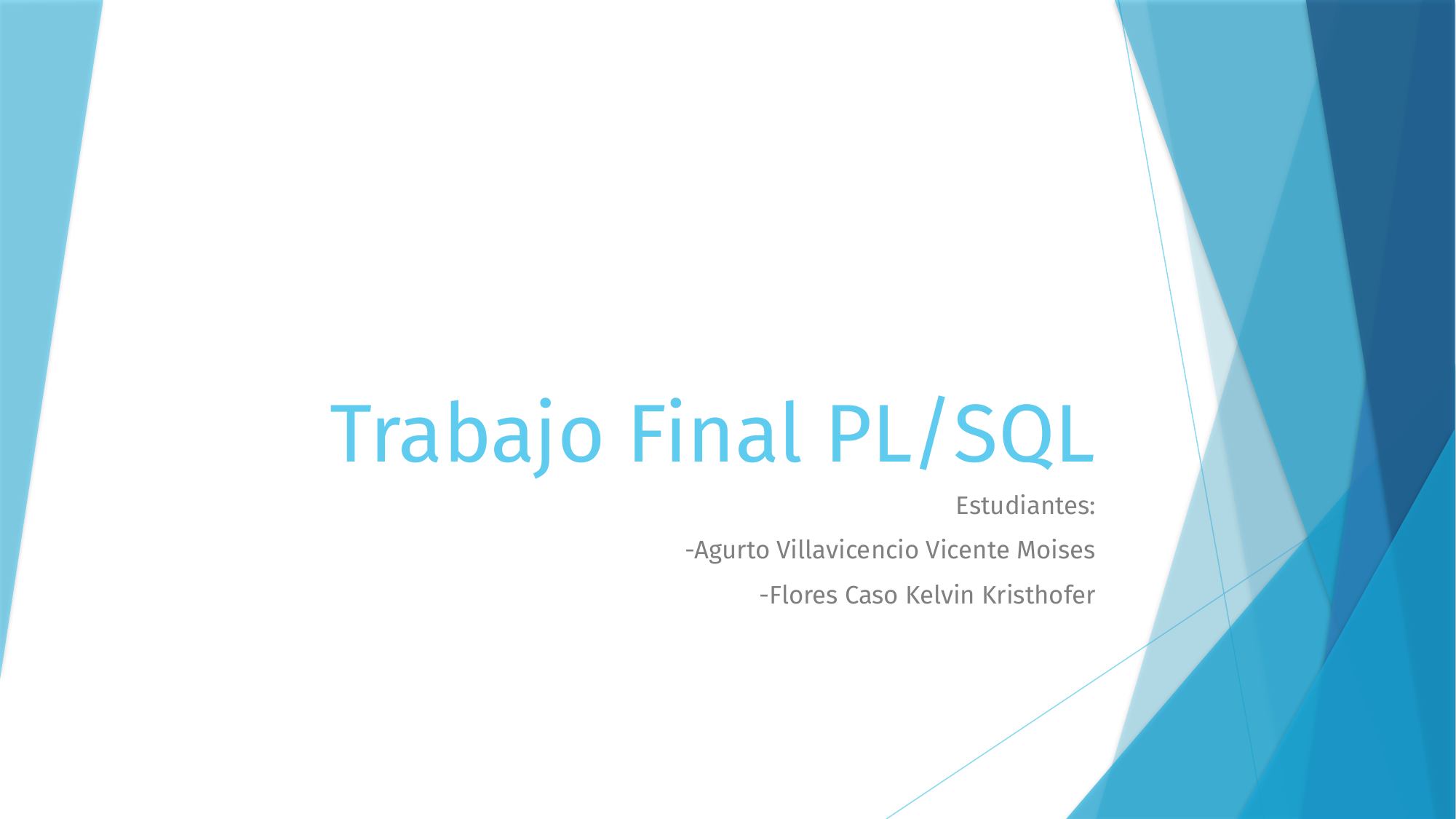

# Trabajo Final PL/SQL
Estudiantes:
-Agurto Villavicencio Vicente Moises
-Flores Caso Kelvin Kristhofer